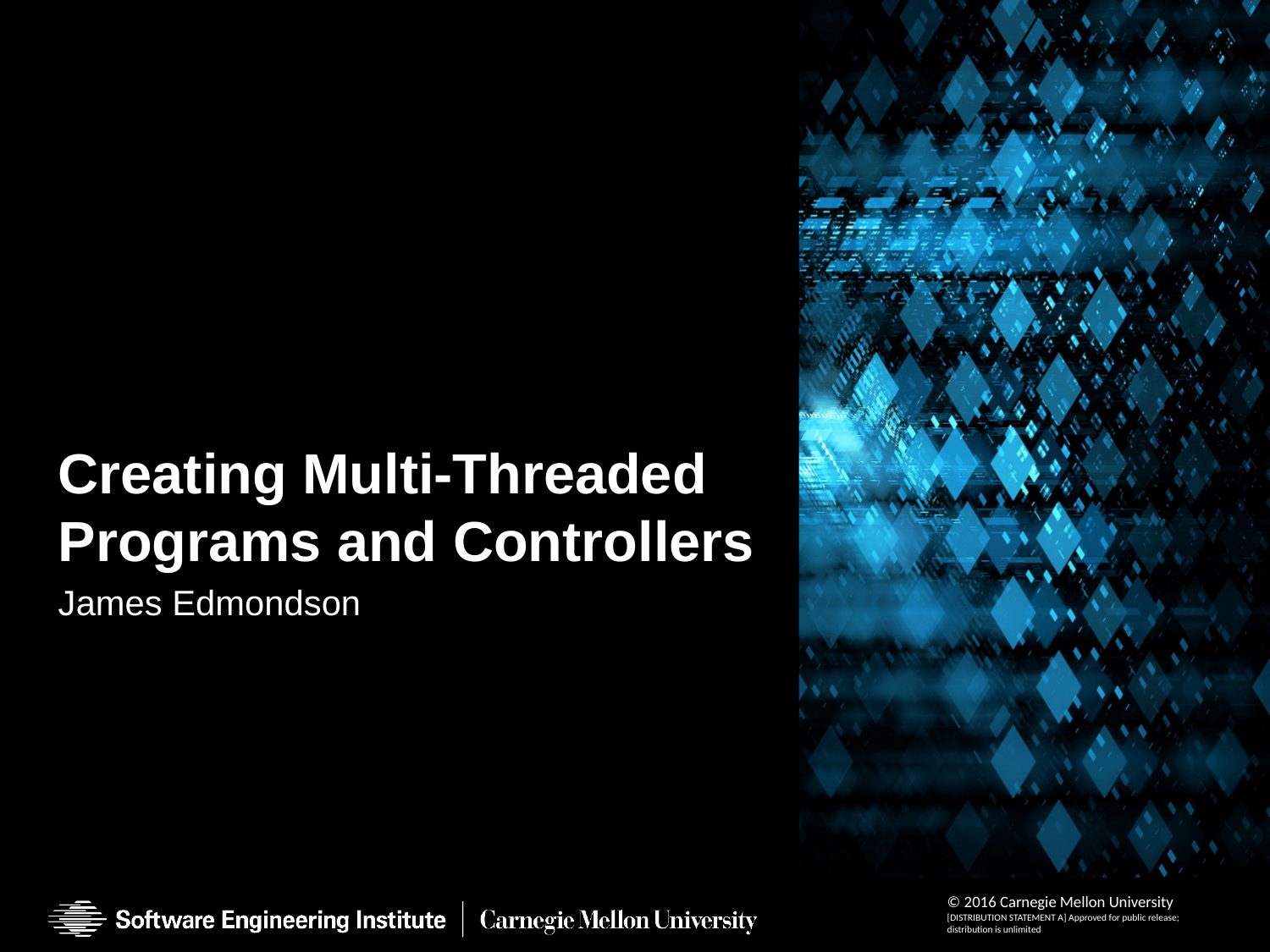

# Creating Multi-Threaded Programs and Controllers
James Edmondson